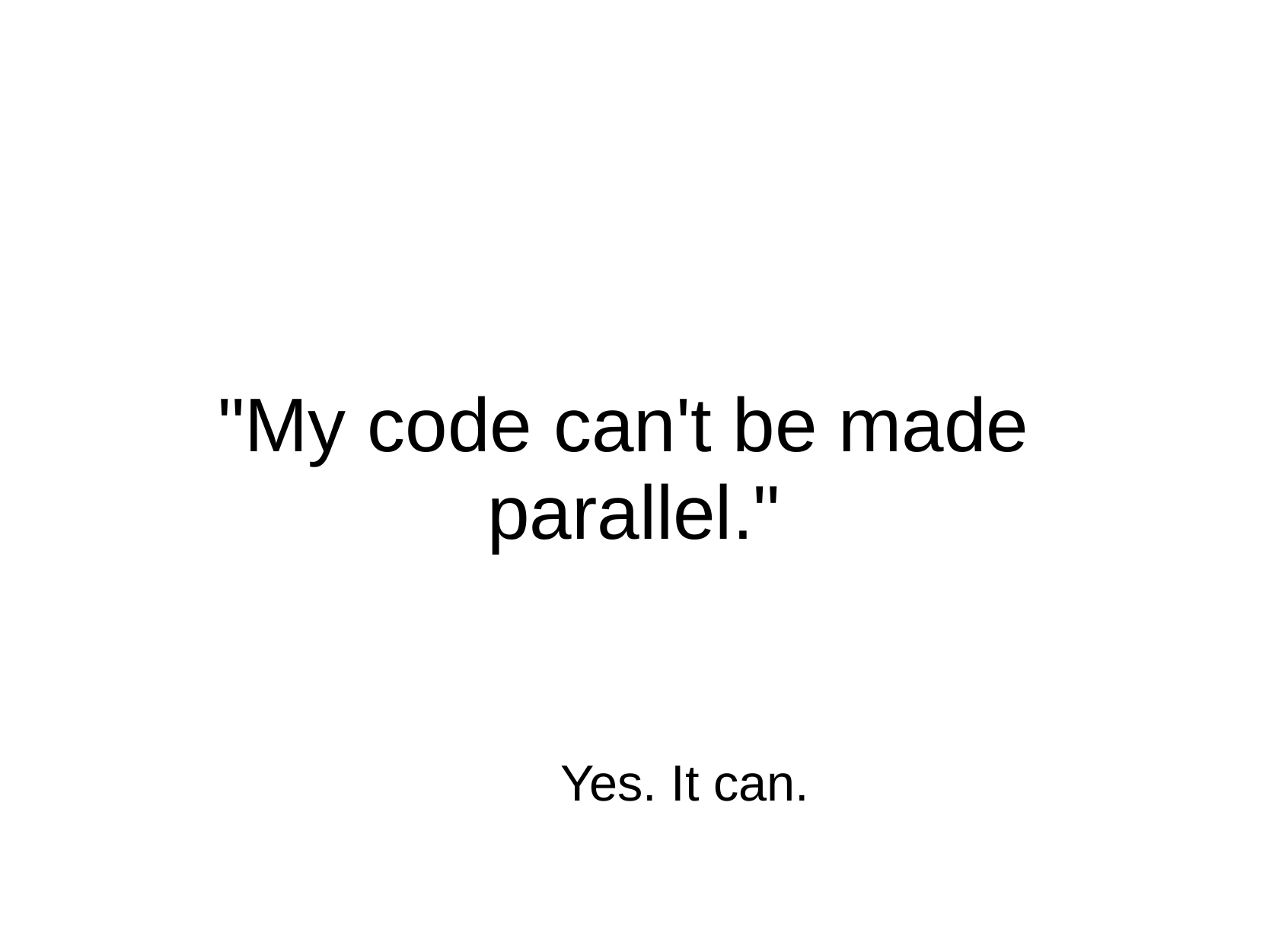

"My
code
can't
be
made
parallel."
Yes. It can.